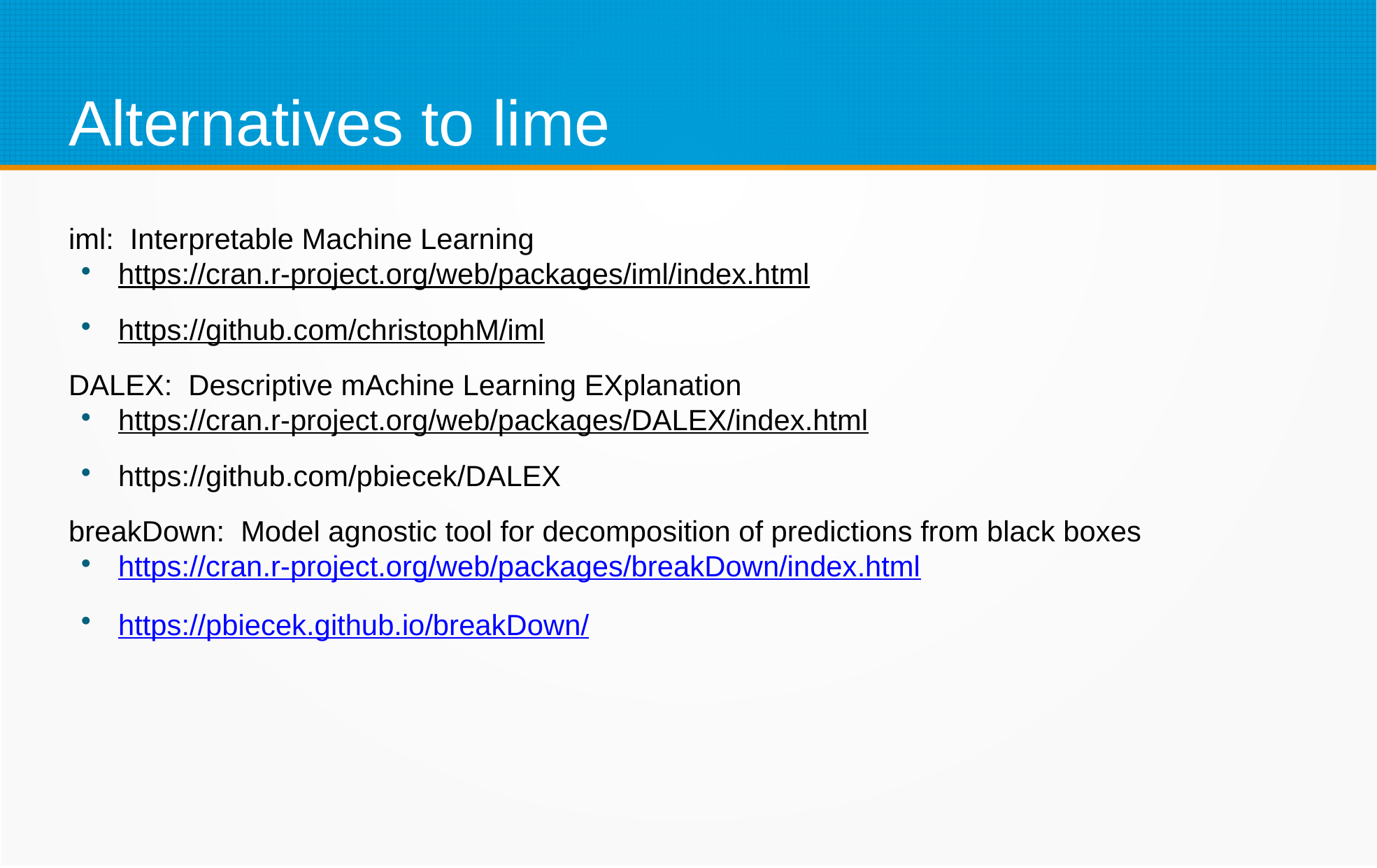

Alternatives to lime
iml:  Interpretable Machine Learning
https://cran.r-project.org/web/packages/iml/index.html
https://github.com/christophM/iml
DALEX:  Descriptive mAchine Learning EXplanation
https://cran.r-project.org/web/packages/DALEX/index.html
https://github.com/pbiecek/DALEX
breakDown:  Model agnostic tool for decomposition of predictions from black boxes
https://cran.r-project.org/web/packages/breakDown/index.html
https://pbiecek.github.io/breakDown/